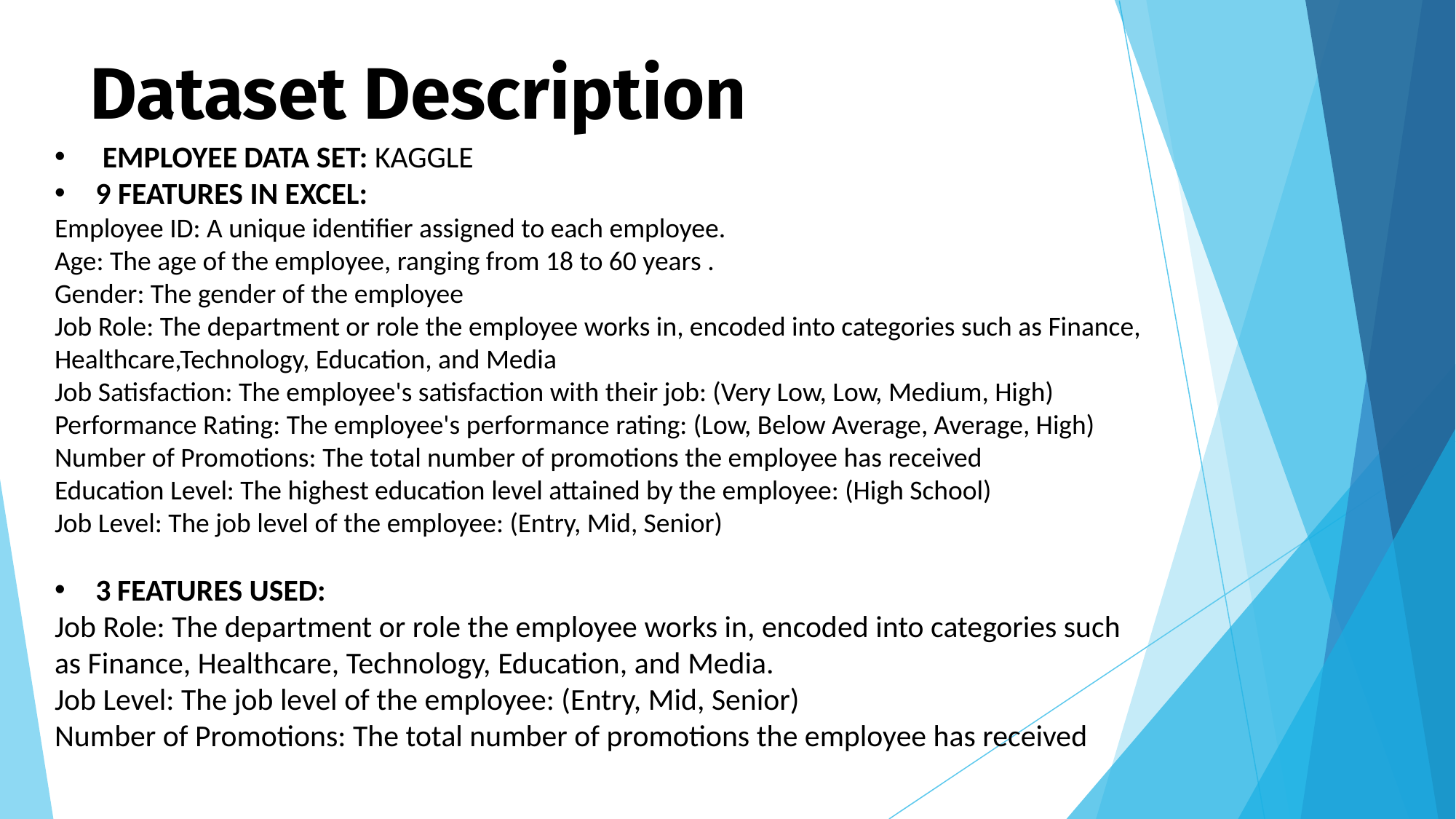

# Dataset Description
 EMPLOYEE DATA SET: KAGGLE
9 FEATURES IN EXCEL:
Employee ID: A unique identifier assigned to each employee.
Age: The age of the employee, ranging from 18 to 60 years .
Gender: The gender of the employee
Job Role: The department or role the employee works in, encoded into categories such as Finance, Healthcare,Technology, Education, and Media
Job Satisfaction: The employee's satisfaction with their job: (Very Low, Low, Medium, High)
Performance Rating: The employee's performance rating: (Low, Below Average, Average, High)
Number of Promotions: The total number of promotions the employee has received
Education Level: The highest education level attained by the employee: (High School)
Job Level: The job level of the employee: (Entry, Mid, Senior)

3 FEATURES USED:
Job Role: The department or role the employee works in, encoded into categories such
as Finance, Healthcare, Technology, Education, and Media.
Job Level: The job level of the employee: (Entry, Mid, Senior)
Number of Promotions: The total number of promotions the employee has received